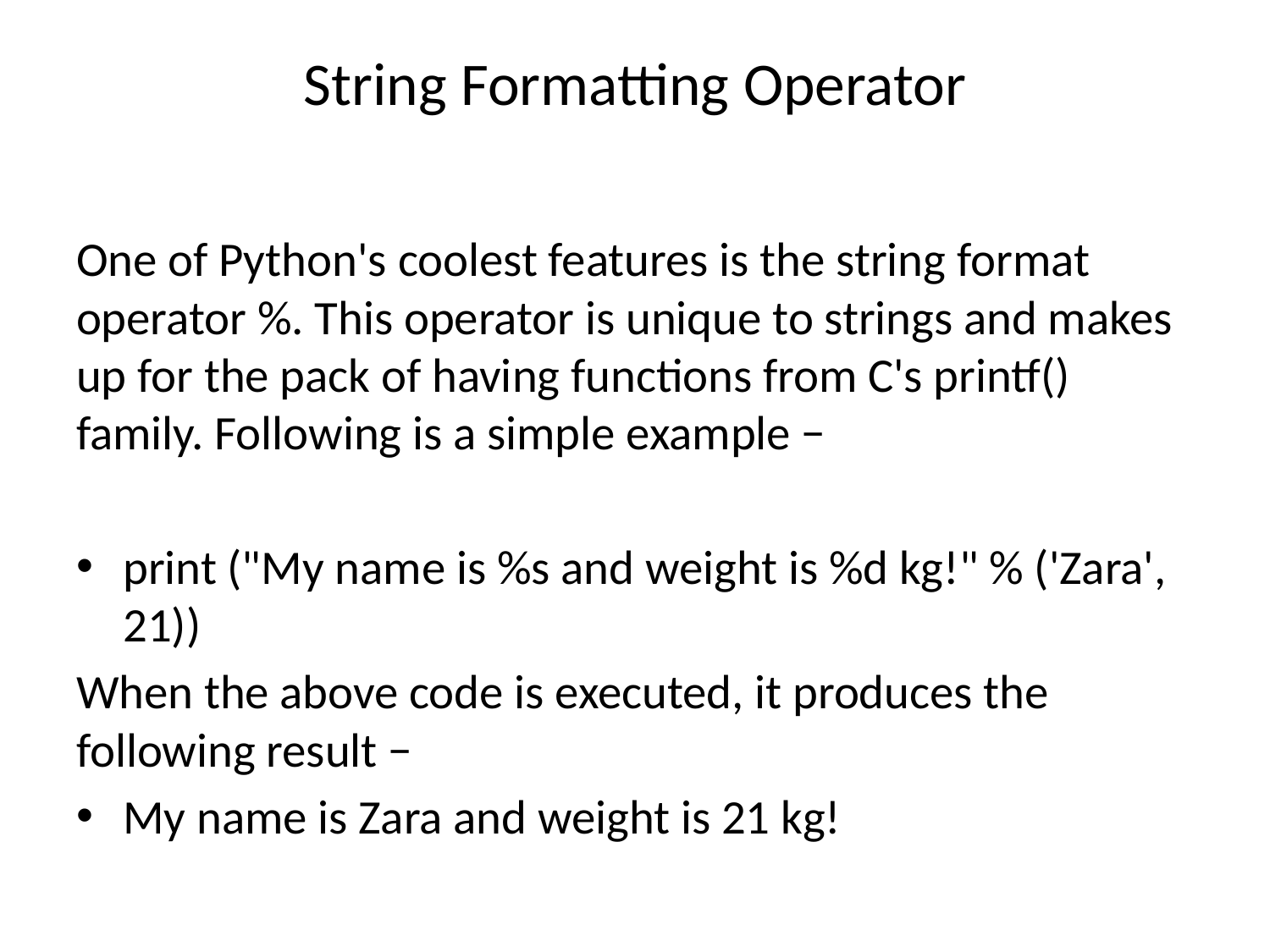

# String Formatting Operator
One of Python's coolest features is the string format operator %. This operator is unique to strings and makes up for the pack of having functions from C's printf() family. Following is a simple example −

print ("My name is %s and weight is %d kg!" % ('Zara', 21))
When the above code is executed, it produces the following result −
My name is Zara and weight is 21 kg!